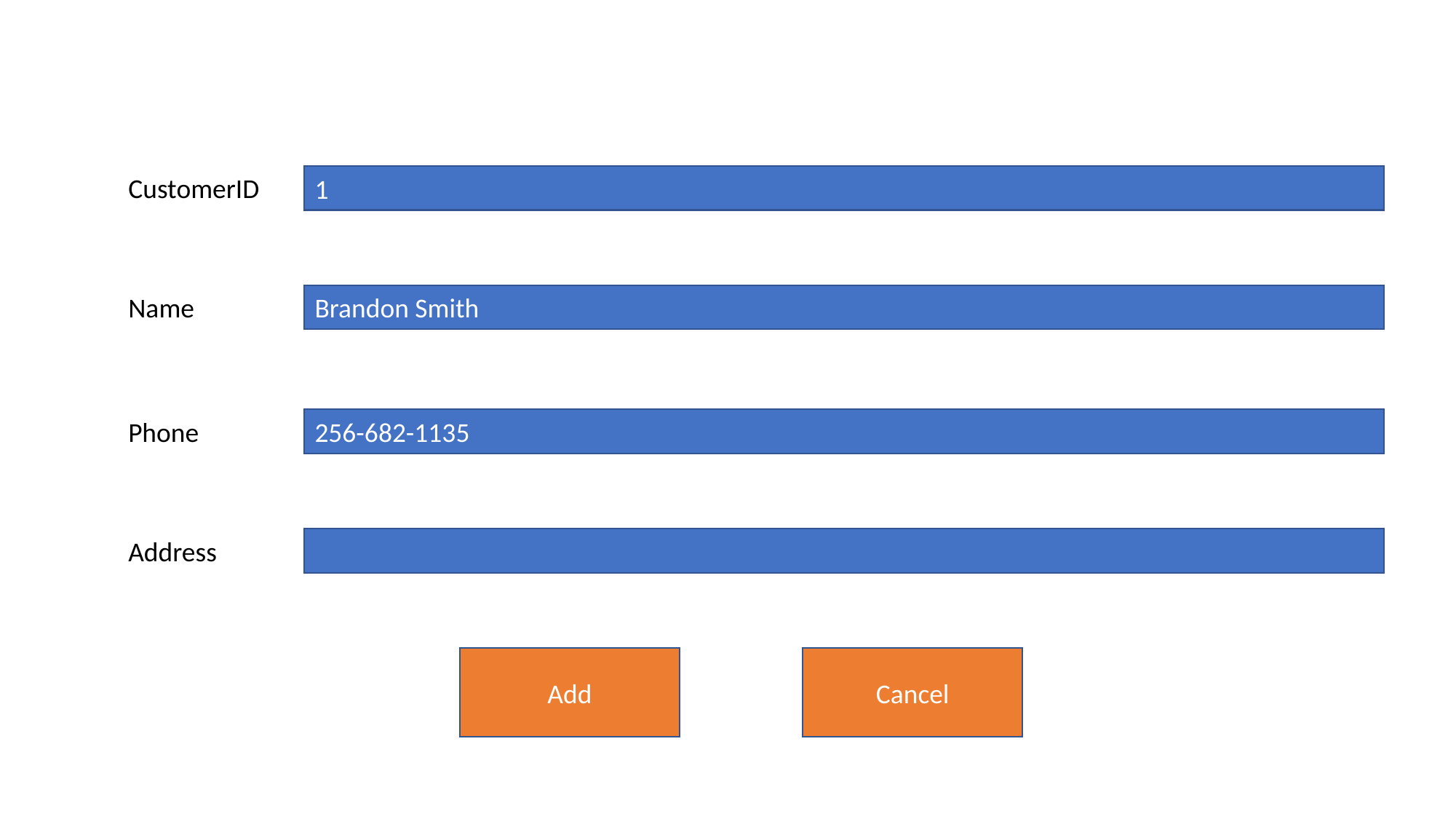

1
CustomerID
Brandon Smith
Name
256-682-1135
Phone

Address
Cancel
Add